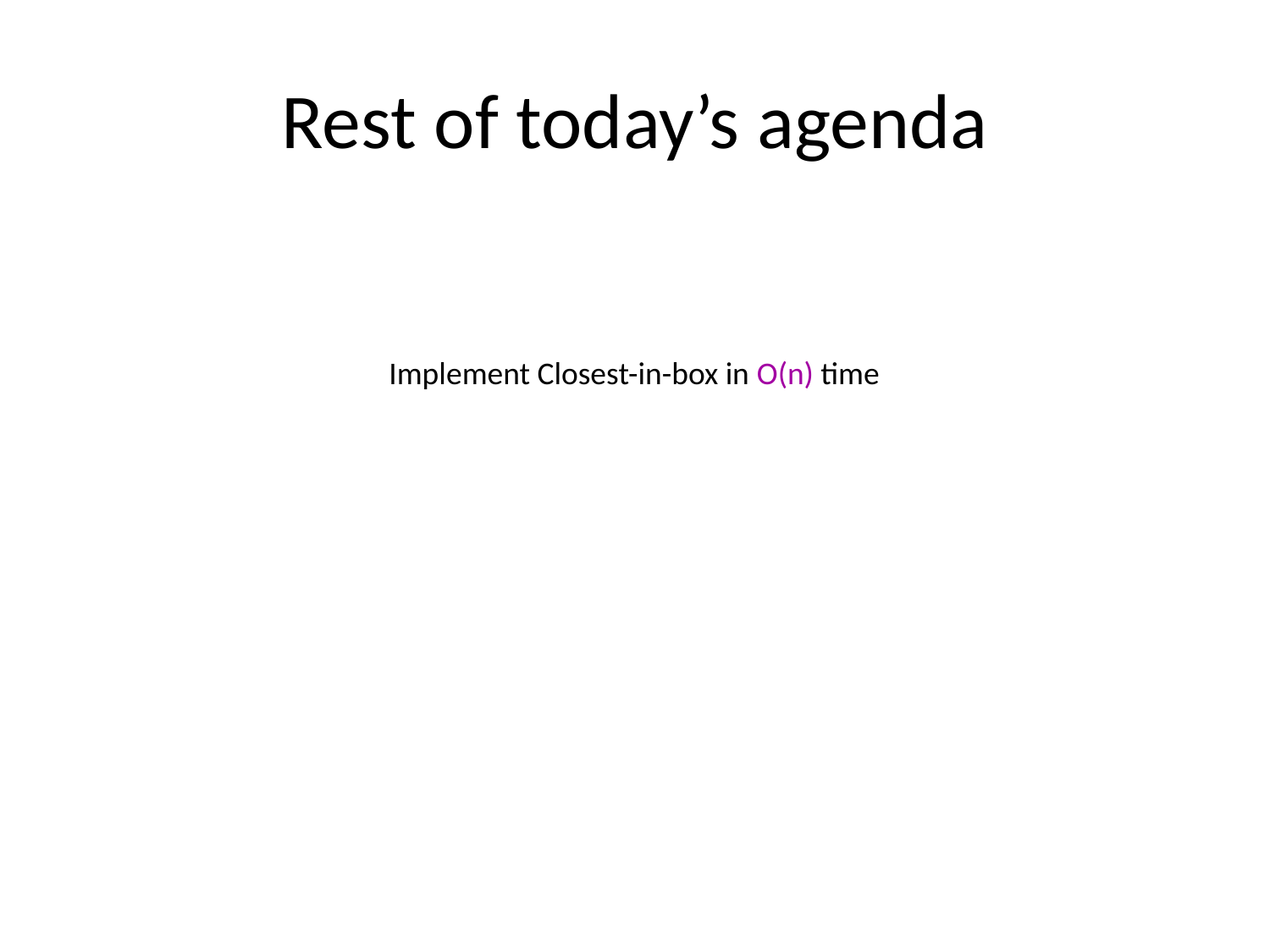

# Rest of today’s agenda
Implement Closest-in-box in O(n) time